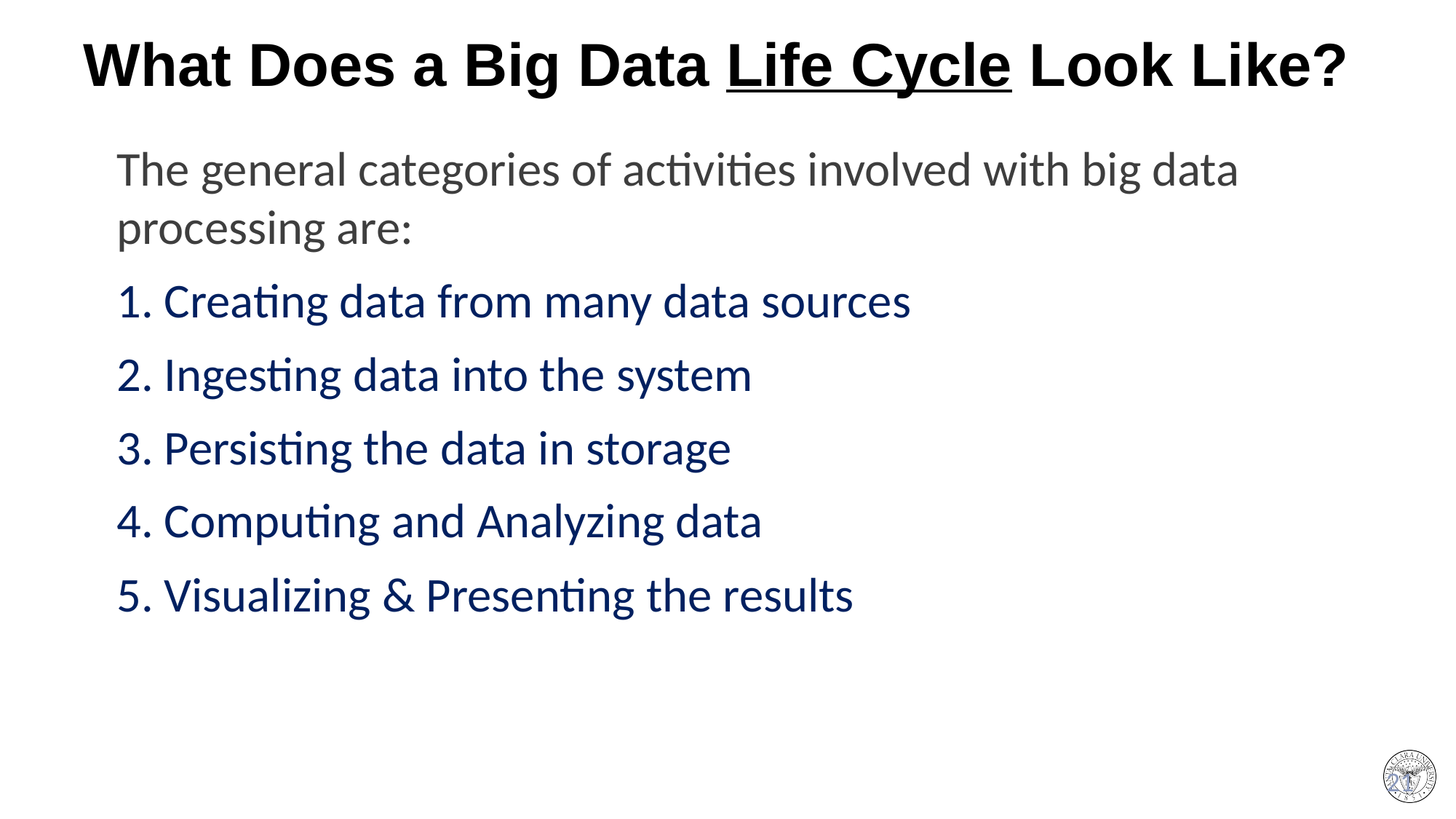

# What Does a Big Data Life Cycle Look Like?
The general categories of activities involved with big data processing are:
1. Creating data from many data sources
2. Ingesting data into the system
3. Persisting the data in storage
4. Computing and Analyzing data
5. Visualizing & Presenting the results

21